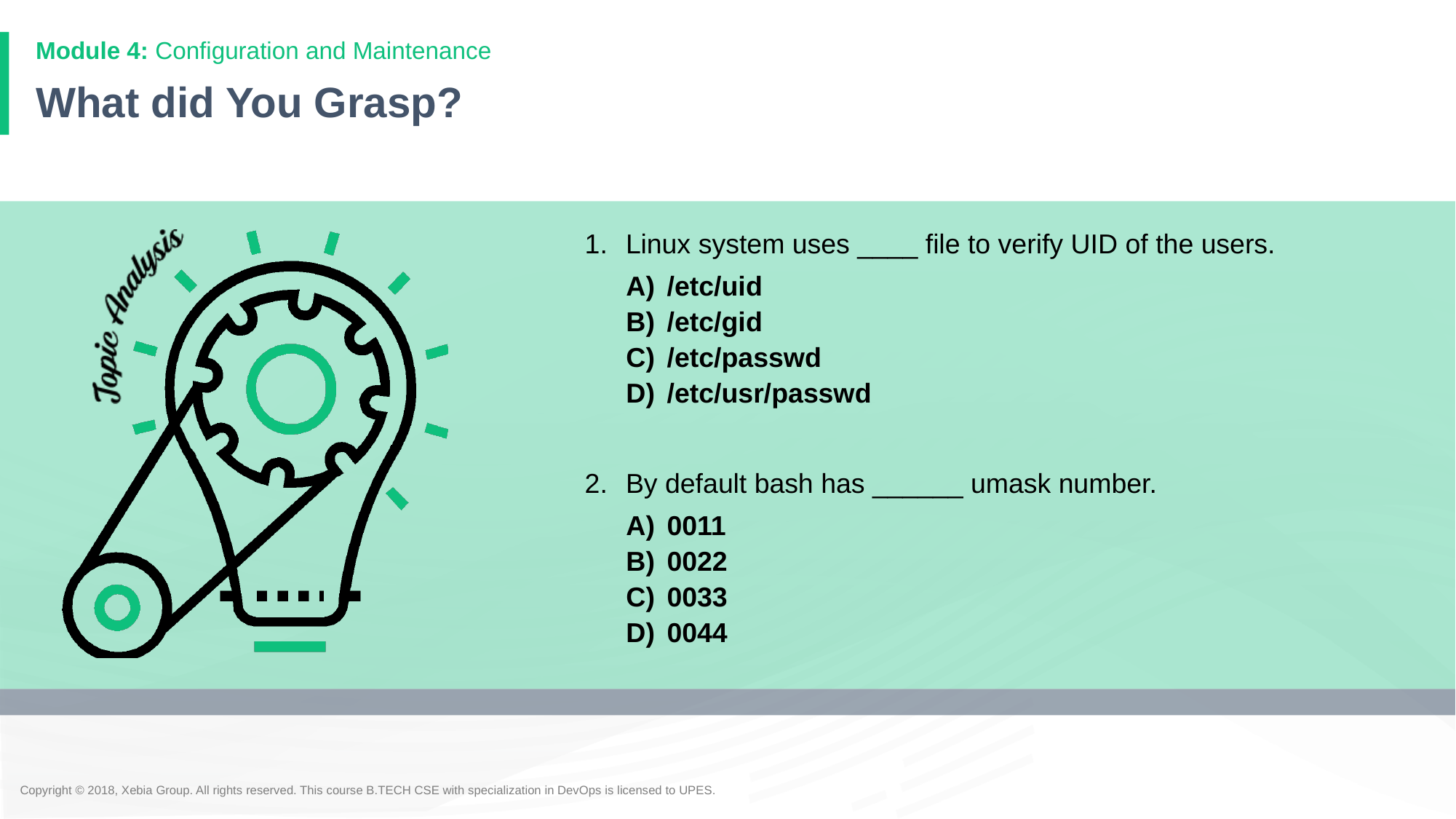

# What did You Grasp?
Linux system uses ____ file to verify UID of the users.
/etc/uid
/etc/gid
/etc/passwd
/etc/usr/passwd

By default bash has ______ umask number.
0011
0022
0033
0044